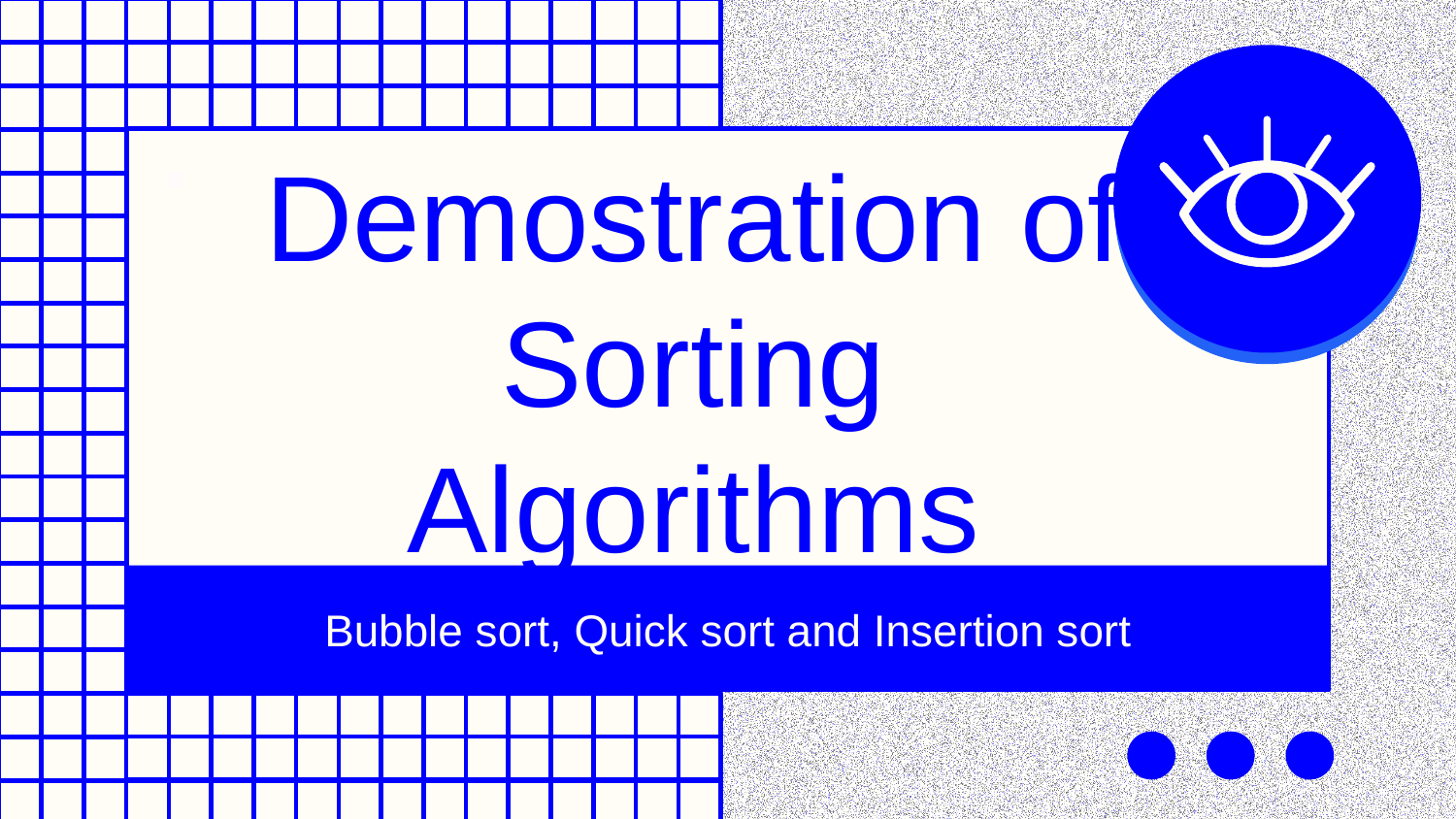

# Demostration of Sorting Algorithms
Bubble sort, Quick sort and Insertion sort